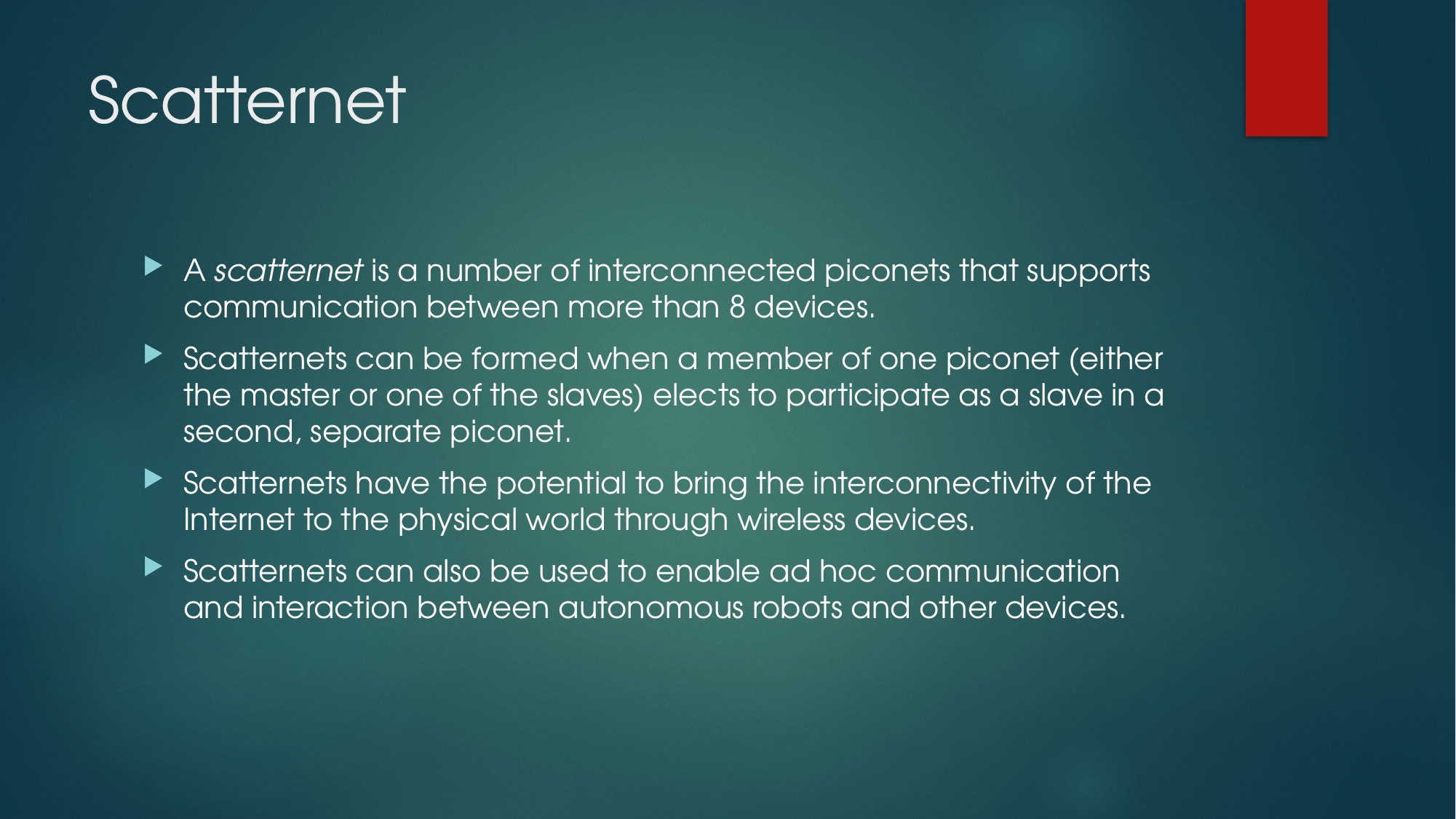

# Scatternet
A scatternet is a number of interconnected piconets that supports communication between more than 8 devices.
Scatternets can be formed when a member of one piconet (either the master or one of the slaves) elects to participate as a slave in a second, separate piconet.
Scatternets have the potential to bring the interconnectivity of the Internet to the physical world through wireless devices.
Scatternets can also be used to enable ad hoc communication and interaction between autonomous robots and other devices.